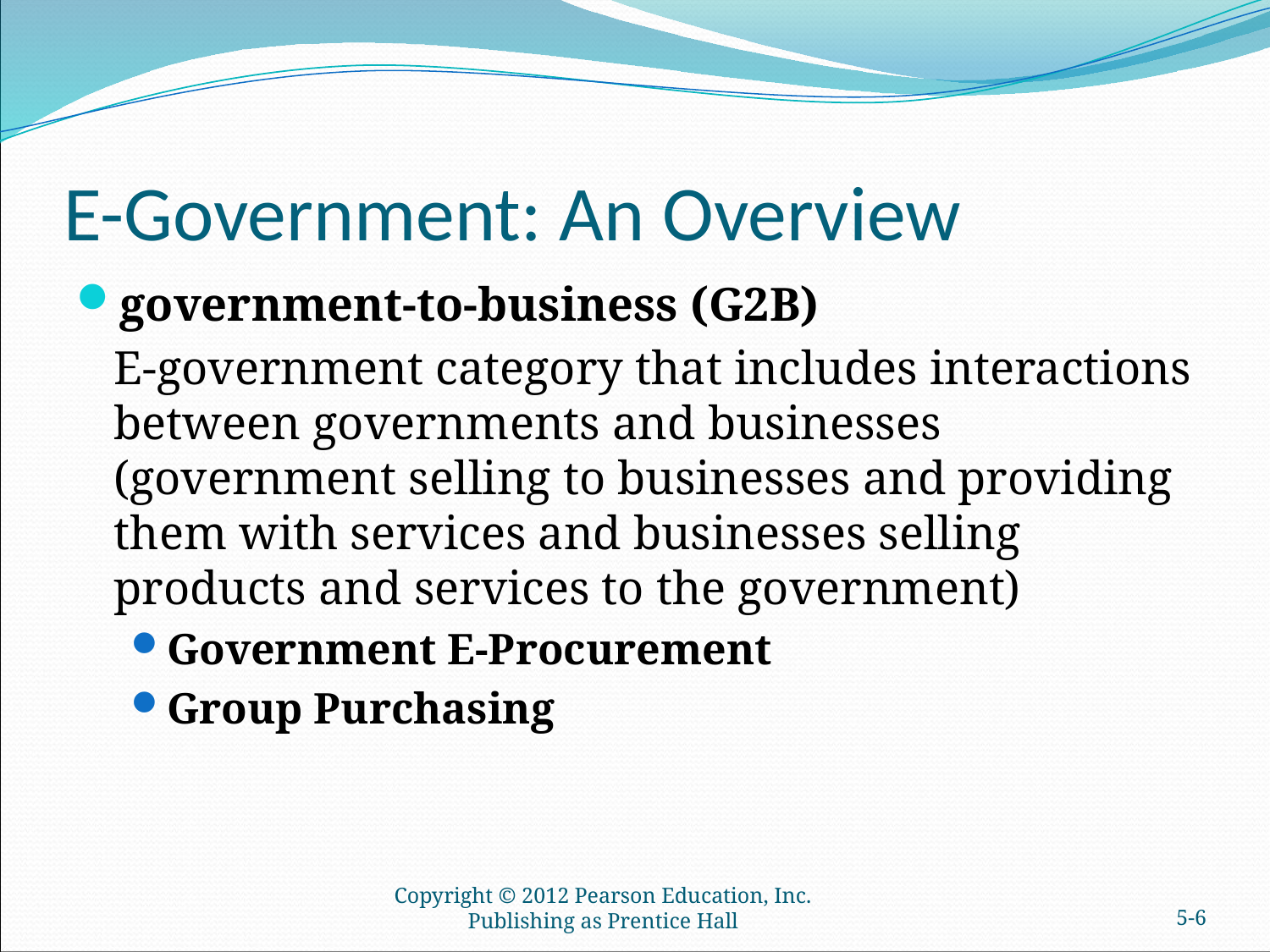

# E-Government: An Overview
government-to-business (G2B)
	E-government category that includes interactions between governments and businesses (government selling to businesses and providing them with services and businesses selling products and services to the government)
Government E-Procurement
Group Purchasing

Copyright © 2012 Pearson Education, Inc. Publishing as Prentice Hall
5-6